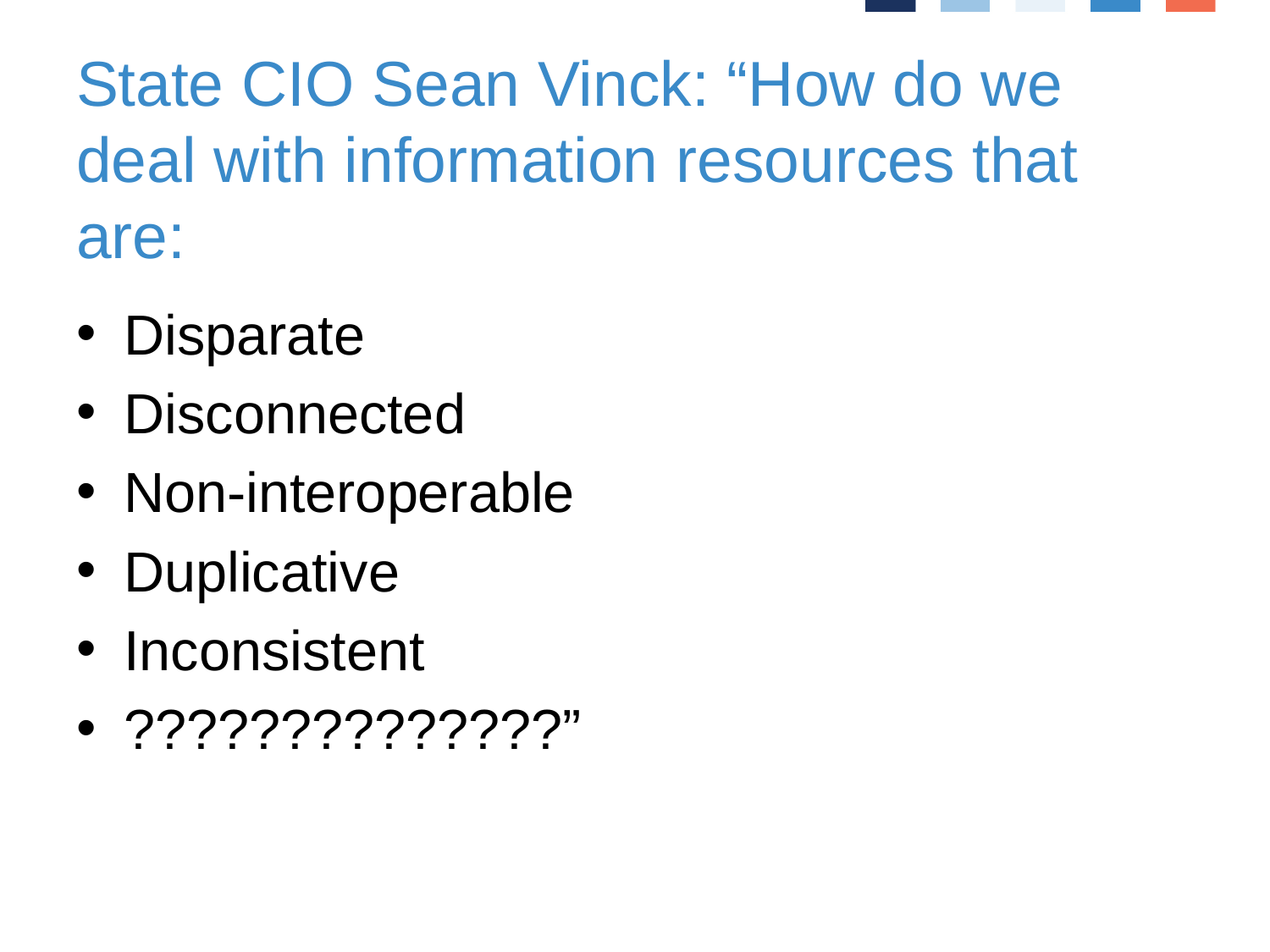

# State CIO Sean Vinck: “How do we deal with information resources that are:
Disparate
Disconnected
Non-interoperable
Duplicative
Inconsistent
??????????????”